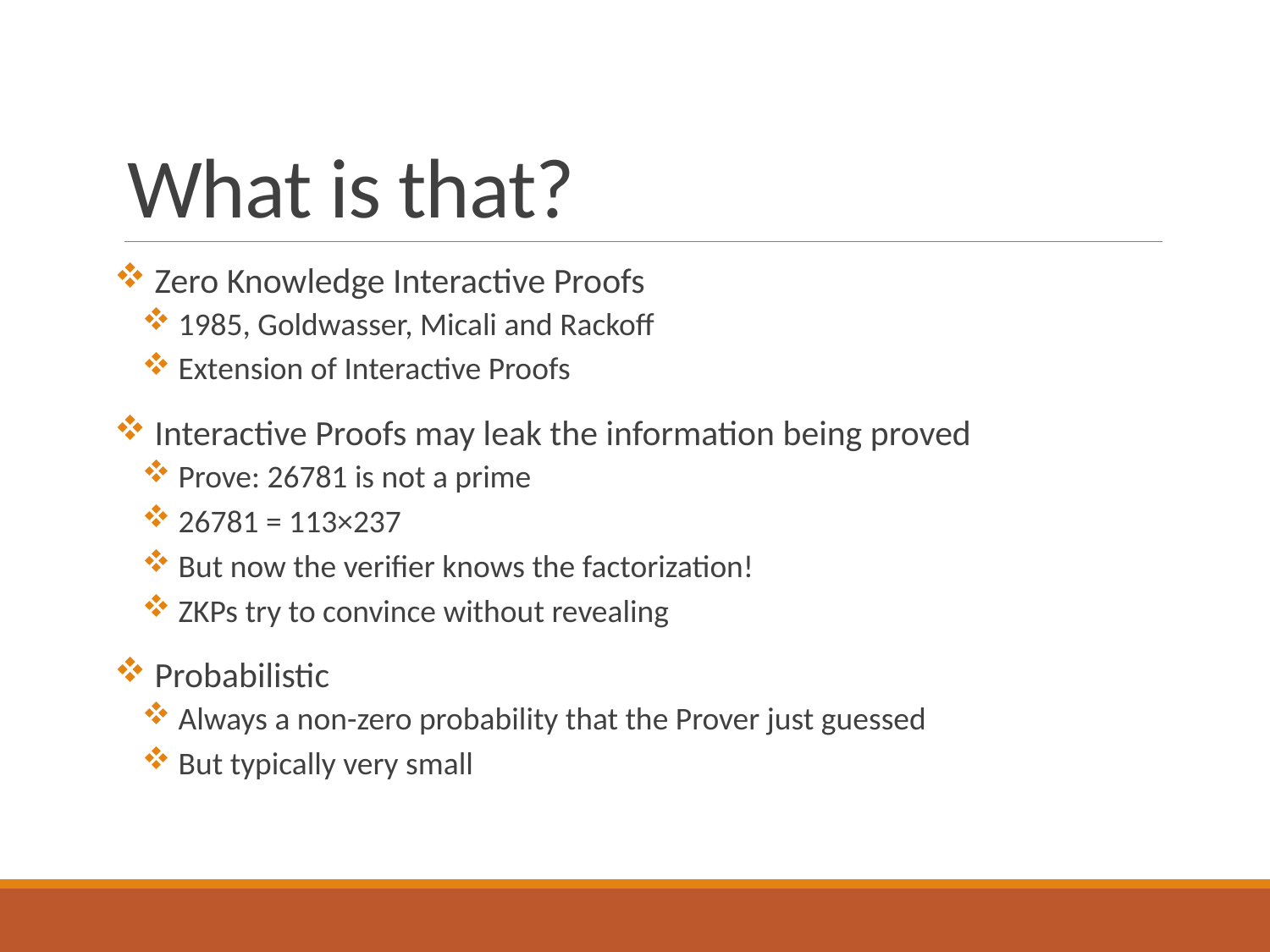

# What is that?
 Zero Knowledge Interactive Proofs
 1985, Goldwasser, Micali and Rackoff
 Extension of Interactive Proofs
 Interactive Proofs may leak the information being proved
 Prove: 26781 is not a prime
 26781 = 113×237
 But now the verifier knows the factorization!
 ZKPs try to convince without revealing
 Probabilistic
 Always a non-zero probability that the Prover just guessed
 But typically very small